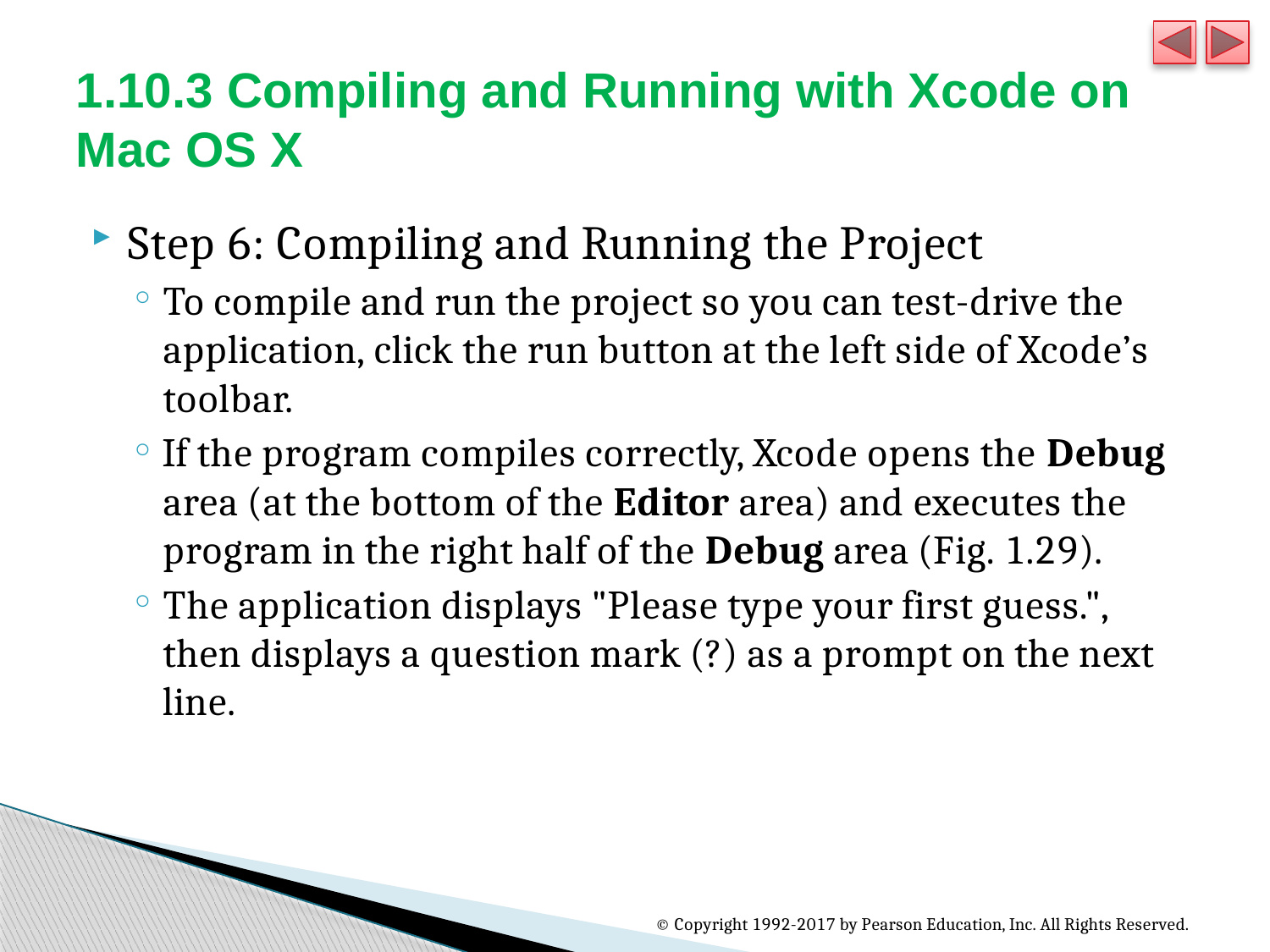

# 1.10.3 Compiling and Running with Xcode on Mac OS X
Step 6: Compiling and Running the Project
To compile and run the project so you can test-drive the application, click the run button at the left side of Xcode’s toolbar.
If the program compiles correctly, Xcode opens the Debug area (at the bottom of the Editor area) and executes the program in the right half of the Debug area (Fig. 1.29).
The application displays "Please type your first guess.", then displays a question mark (?) as a prompt on the next line.
© Copyright 1992-2017 by Pearson Education, Inc. All Rights Reserved.